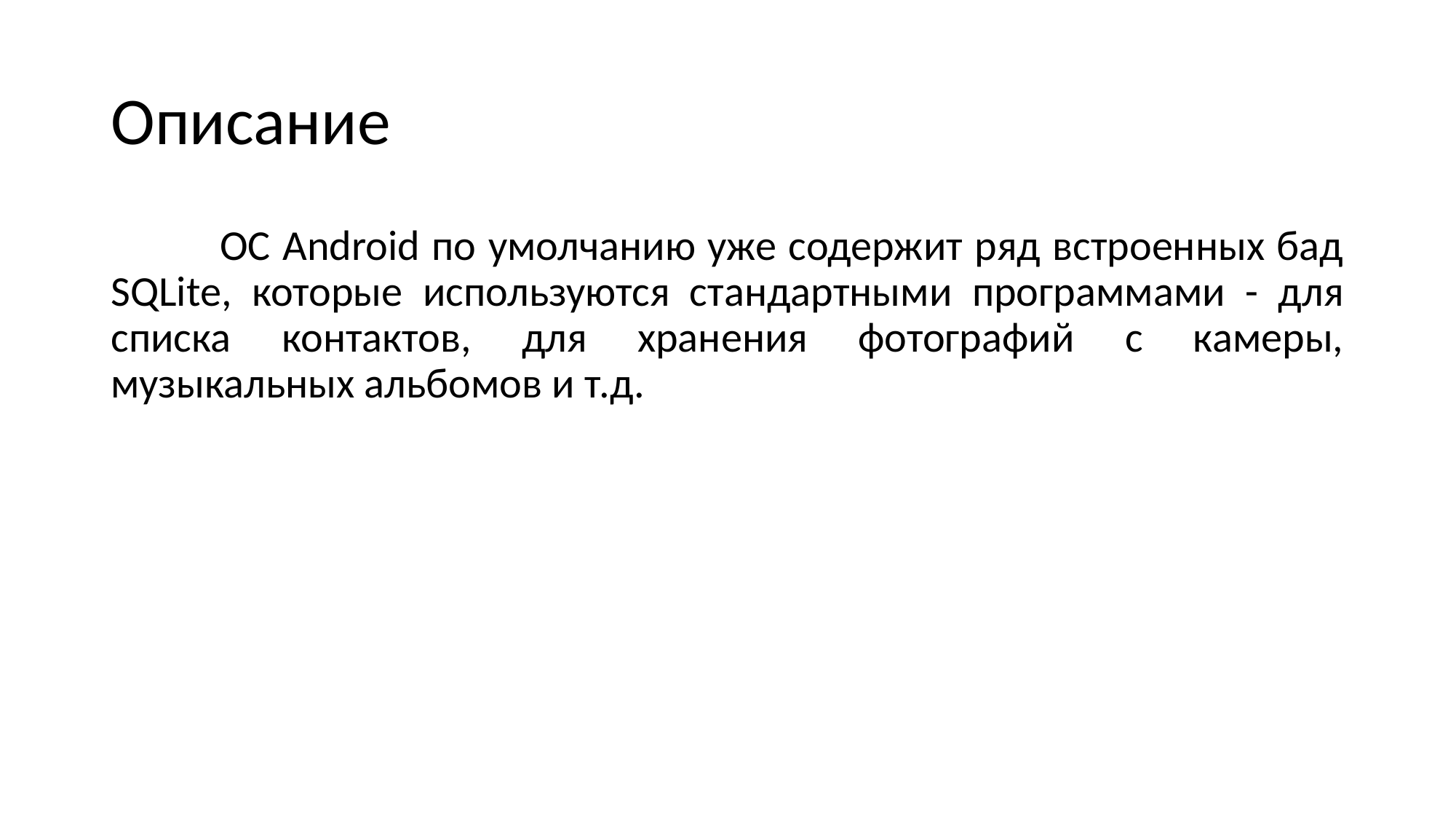

# Описание
	ОС Android по умолчанию уже содержит ряд встроенных бад SQLite, которые используются стандартными программами - для списка контактов, для хранения фотографий с камеры, музыкальных альбомов и т.д.